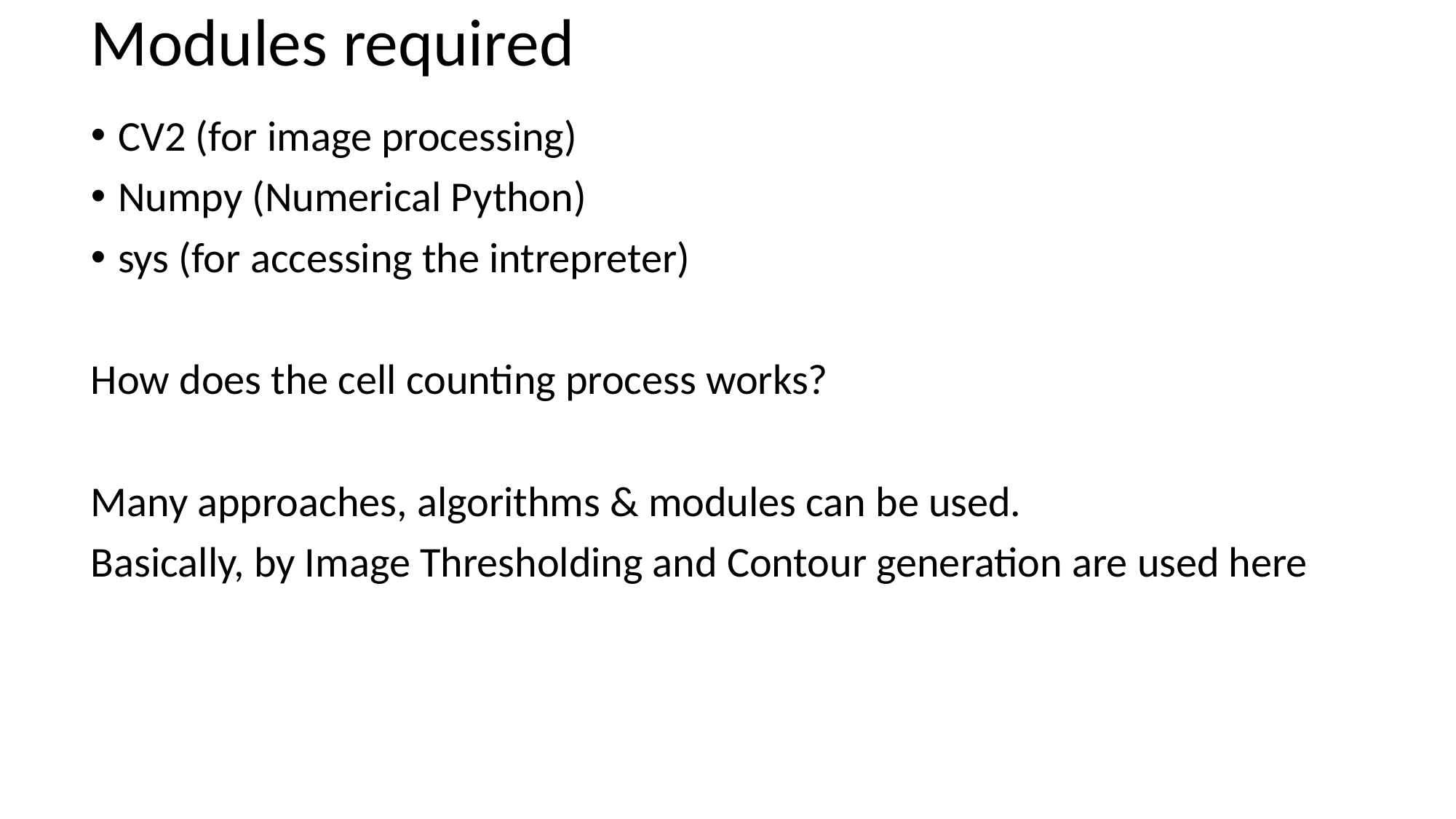

# Modules required
CV2 (for image processing)
Numpy (Numerical Python)
sys (for accessing the intrepreter)

How does the cell counting process works?

Many approaches, algorithms & modules can be used.
Basically, by Image Thresholding and Contour generation are used here